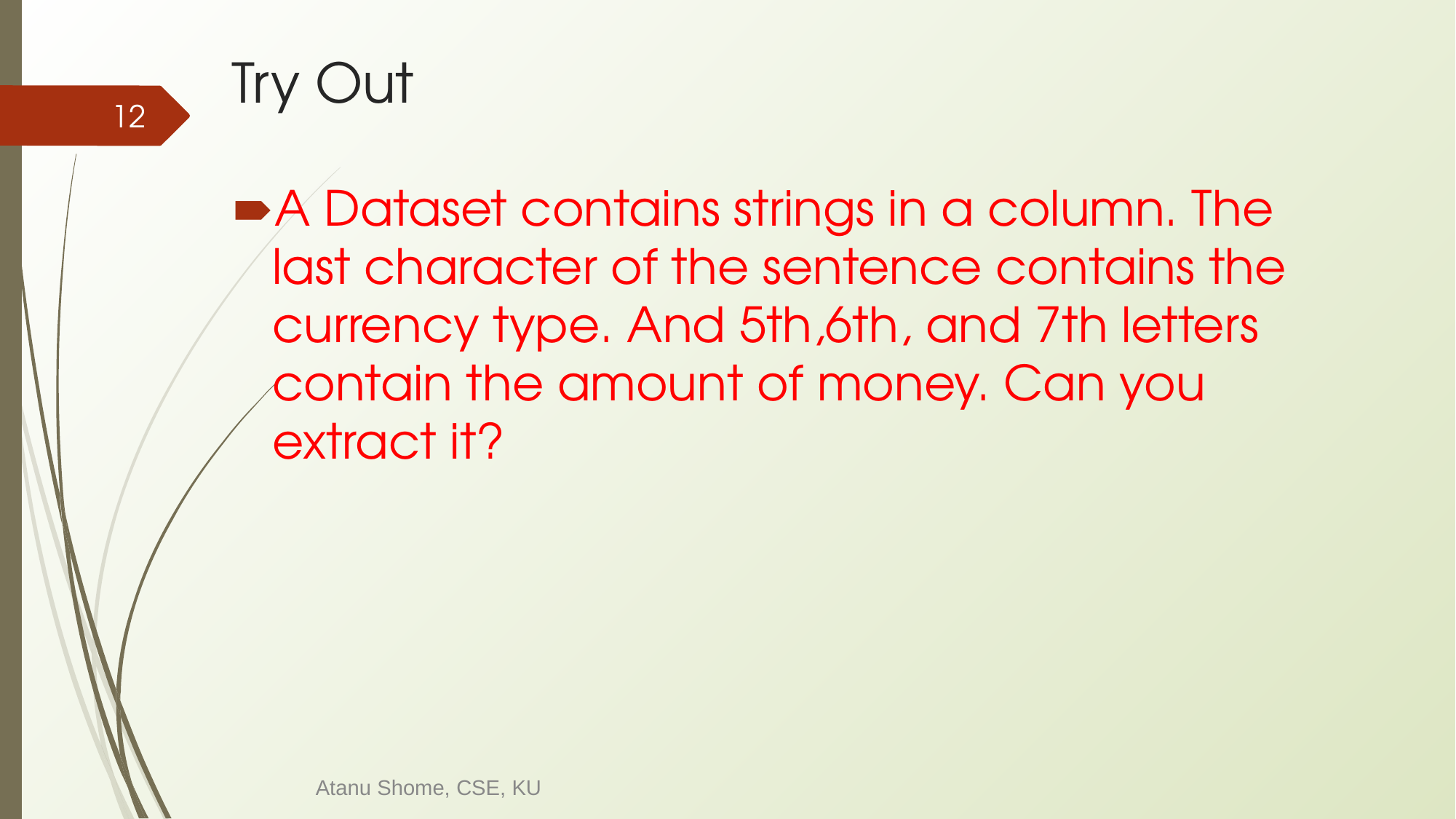

# Try Out
12
A Dataset contains strings in a column. The last character of the sentence contains the currency type. And 5th,6th, and 7th letters contain the amount of money. Can you extract it?
Atanu Shome, CSE, KU